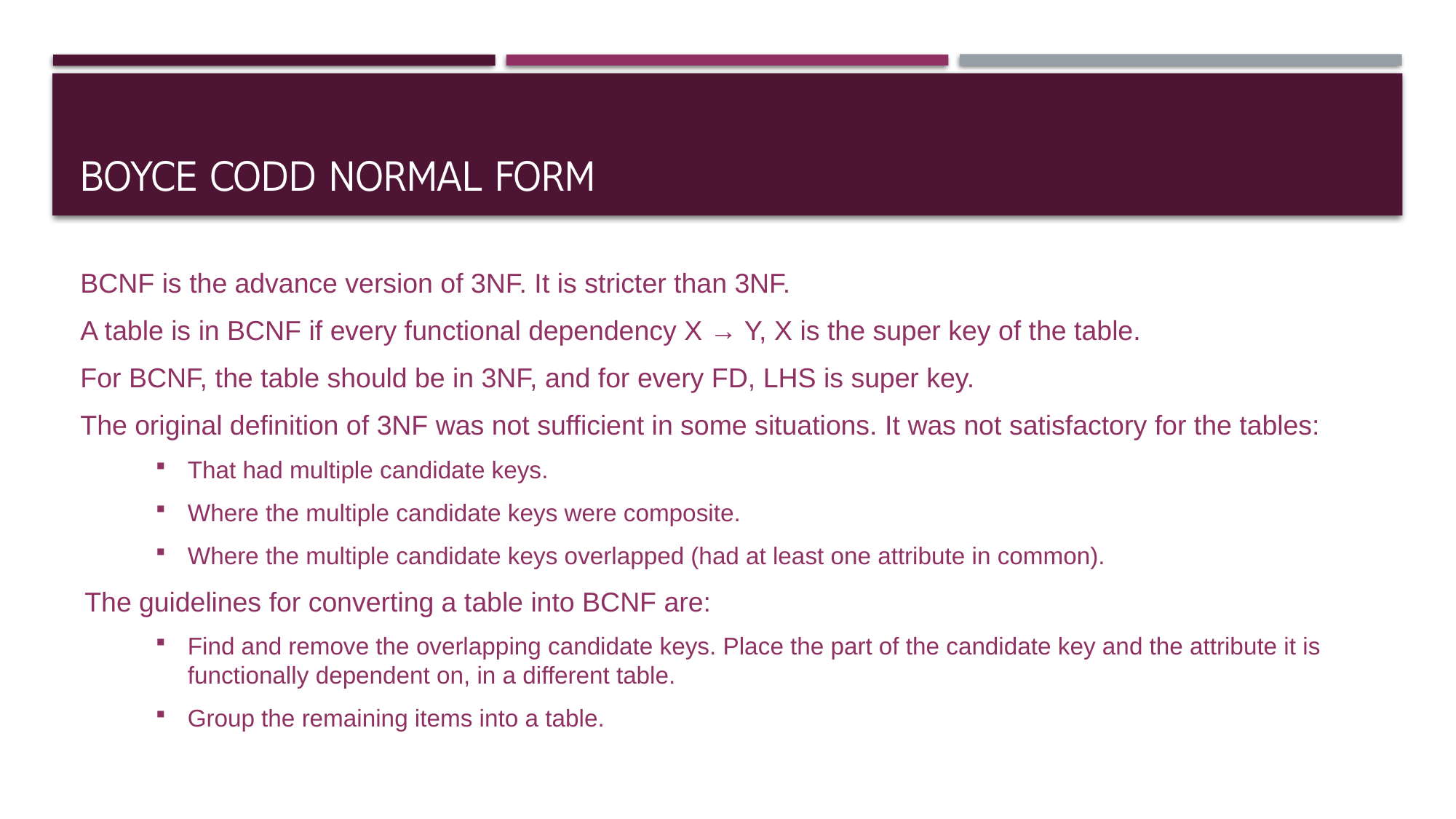

# Boyce Codd normal form
BCNF is the advance version of 3NF. It is stricter than 3NF.
A table is in BCNF if every functional dependency X → Y, X is the super key of the table.
For BCNF, the table should be in 3NF, and for every FD, LHS is super key.
The original definition of 3NF was not sufficient in some situations. It was not satisfactory for the tables:
That had multiple candidate keys.
Where the multiple candidate keys were composite.
Where the multiple candidate keys overlapped (had at least one attribute in common).
The guidelines for converting a table into BCNF are:
Find and remove the overlapping candidate keys. Place the part of the candidate key and the attribute it is functionally dependent on, in a different table.
Group the remaining items into a table.